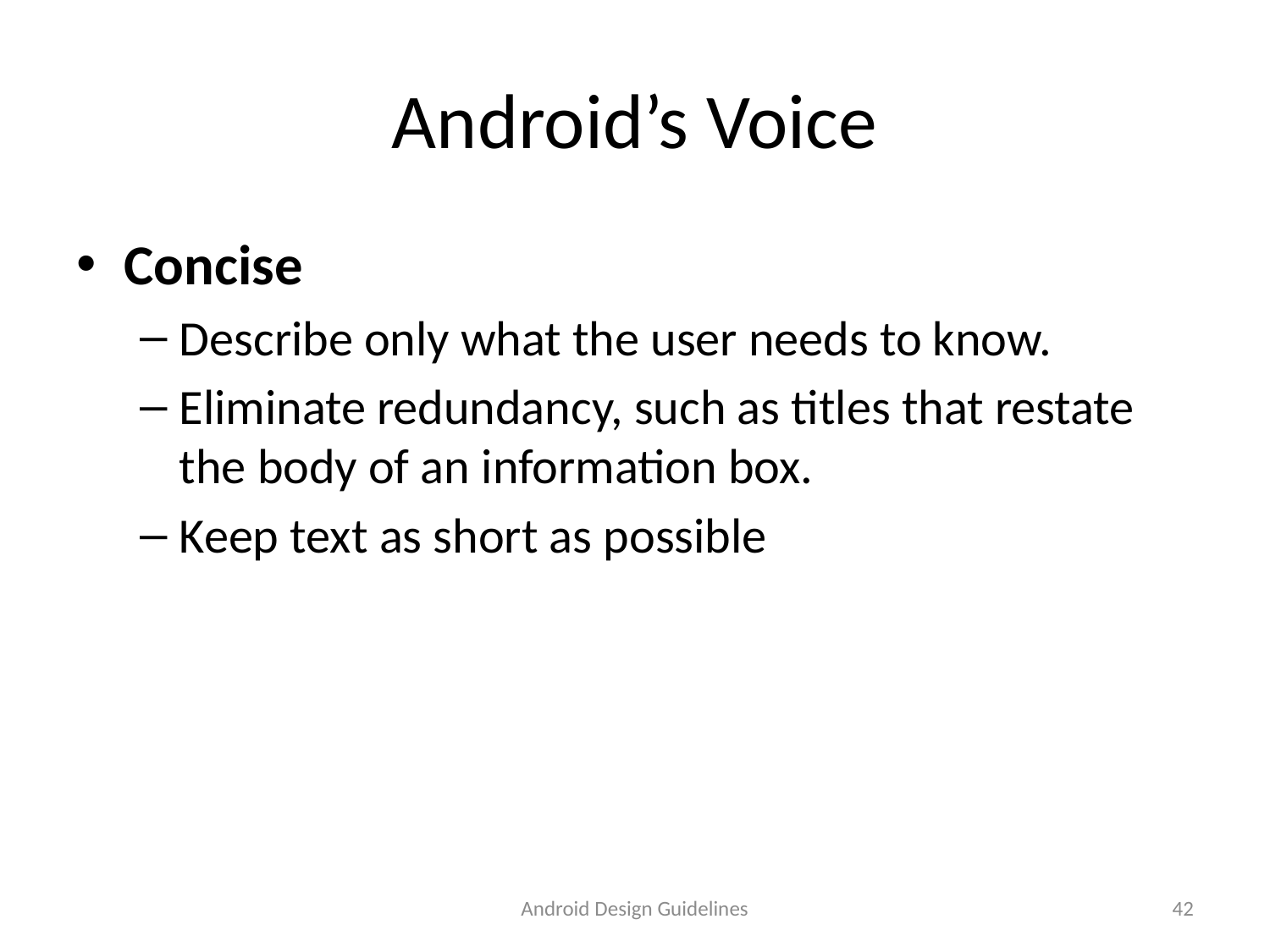

# Android’s Voice
Concise
Describe only what the user needs to know.
Eliminate redundancy, such as titles that restate the body of an information box.
Keep text as short as possible

Android Design Guidelines
42